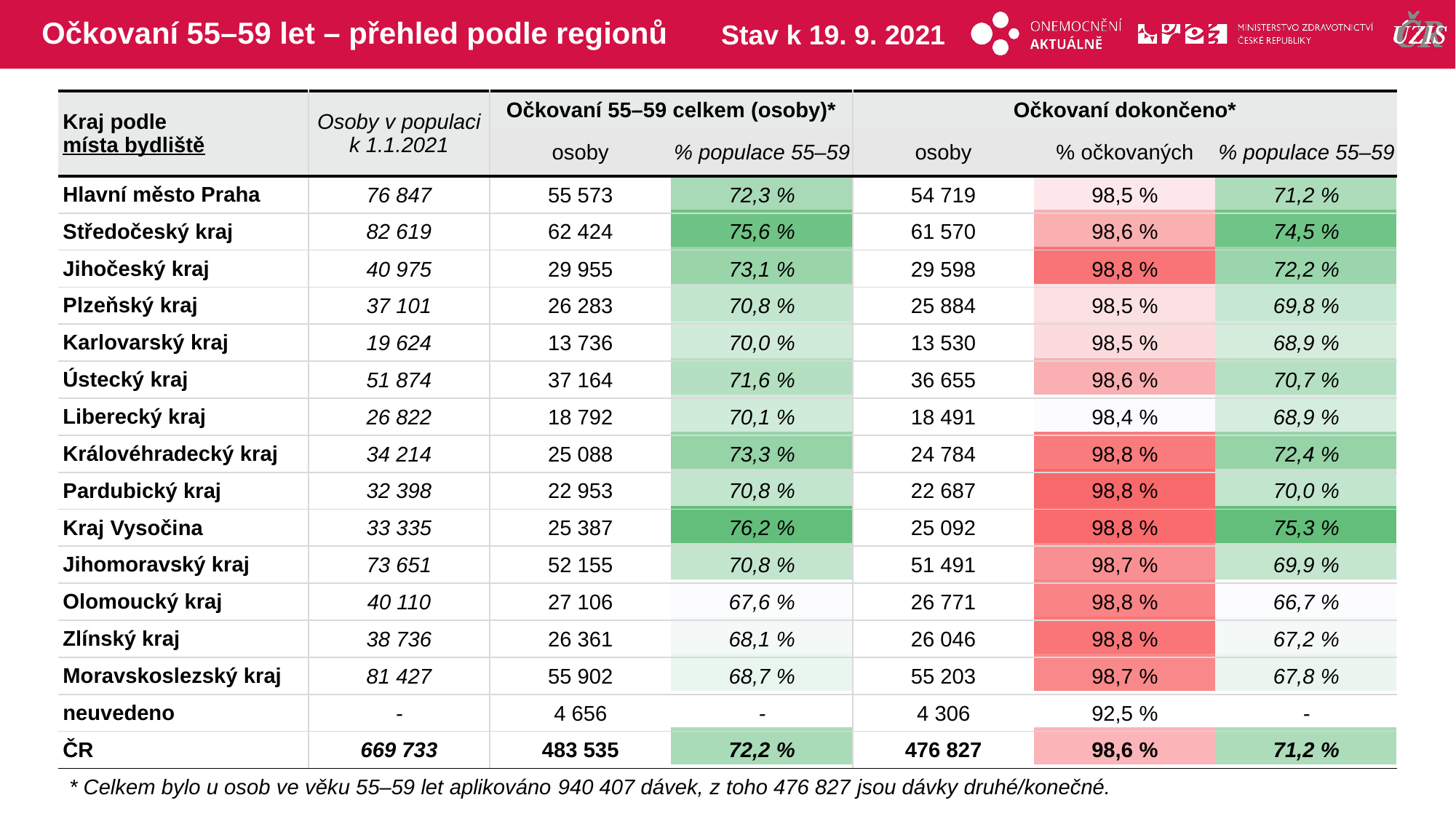

# Očkovaní 55–59 let – přehled podle regionů
Stav k 19. 9. 2021
| Kraj podle místa bydliště | Osoby v populaci k 1.1.2021 | Očkovaní 55–59 celkem (osoby)\* |  | Očkovaní dokončeno\* |  |  |
| --- | --- | --- | --- | --- | --- | --- |
|  |  | osoby | % populace 55–59 | osoby | % očkovaných | % populace 55–59 |
| Hlavní město Praha | 76 847 | 55 573 | 72,3 % | 54 719 | 98,5 % | 71,2 % |
| Středočeský kraj | 82 619 | 62 424 | 75,6 % | 61 570 | 98,6 % | 74,5 % |
| Jihočeský kraj | 40 975 | 29 955 | 73,1 % | 29 598 | 98,8 % | 72,2 % |
| Plzeňský kraj | 37 101 | 26 283 | 70,8 % | 25 884 | 98,5 % | 69,8 % |
| Karlovarský kraj | 19 624 | 13 736 | 70,0 % | 13 530 | 98,5 % | 68,9 % |
| Ústecký kraj | 51 874 | 37 164 | 71,6 % | 36 655 | 98,6 % | 70,7 % |
| Liberecký kraj | 26 822 | 18 792 | 70,1 % | 18 491 | 98,4 % | 68,9 % |
| Královéhradecký kraj | 34 214 | 25 088 | 73,3 % | 24 784 | 98,8 % | 72,4 % |
| Pardubický kraj | 32 398 | 22 953 | 70,8 % | 22 687 | 98,8 % | 70,0 % |
| Kraj Vysočina | 33 335 | 25 387 | 76,2 % | 25 092 | 98,8 % | 75,3 % |
| Jihomoravský kraj | 73 651 | 52 155 | 70,8 % | 51 491 | 98,7 % | 69,9 % |
| Olomoucký kraj | 40 110 | 27 106 | 67,6 % | 26 771 | 98,8 % | 66,7 % |
| Zlínský kraj | 38 736 | 26 361 | 68,1 % | 26 046 | 98,8 % | 67,2 % |
| Moravskoslezský kraj | 81 427 | 55 902 | 68,7 % | 55 203 | 98,7 % | 67,8 % |
| neuvedeno | - | 4 656 | - | 4 306 | 92,5 % | - |
| ČR | 669 733 | 483 535 | 72,2 % | 476 827 | 98,6 % | 71,2 % |
|  |  |  |  |  |  |
| --- | --- | --- | --- | --- | --- |
|  |  |  |  |  |  |
|  |  |  |  |  |  |
|  |  |  |  |  |  |
|  |  |  |  |  |  |
|  |  |  |  |  |  |
|  |  |  |  |  |  |
|  |  |  |  |  |  |
|  |  |  |  |  |  |
|  |  |  |  |  |  |
|  |  |  |  |  |  |
|  |  |  |  |  |  |
|  |  |  |  |  |  |
|  |  |  |  |  |  |
|  |  |  |  |  |  |
|  |  |  |  |  |  |
* Celkem bylo u osob ve věku 55–59 let aplikováno 940 407 dávek, z toho 476 827 jsou dávky druhé/konečné.